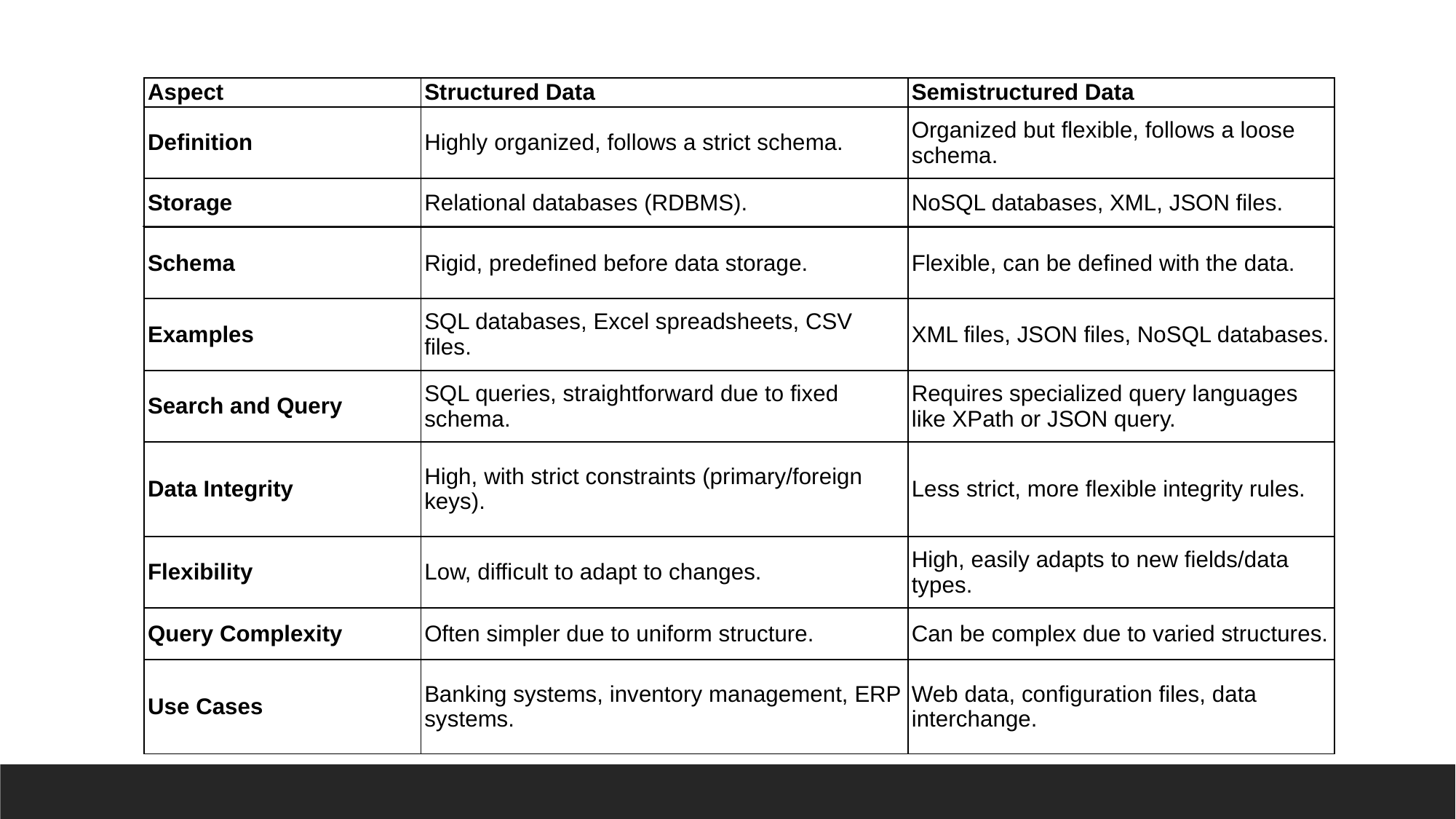

| Aspect | Structured Data | Semistructured Data |
| --- | --- | --- |
| Definition | Highly organized, follows a strict schema. | Organized but flexible, follows a loose schema. |
| Storage | Relational databases (RDBMS). | NoSQL databases, XML, JSON files. |
| Schema | Rigid, predefined before data storage. | Flexible, can be defined with the data. |
| Examples | SQL databases, Excel spreadsheets, CSV files. | XML files, JSON files, NoSQL databases. |
| Search and Query | SQL queries, straightforward due to fixed schema. | Requires specialized query languages like XPath or JSON query. |
| Data Integrity | High, with strict constraints (primary/foreign keys). | Less strict, more flexible integrity rules. |
| Flexibility | Low, difficult to adapt to changes. | High, easily adapts to new fields/data types. |
| Query Complexity | Often simpler due to uniform structure. | Can be complex due to varied structures. |
| Use Cases | Banking systems, inventory management, ERP systems. | Web data, configuration files, data interchange. |